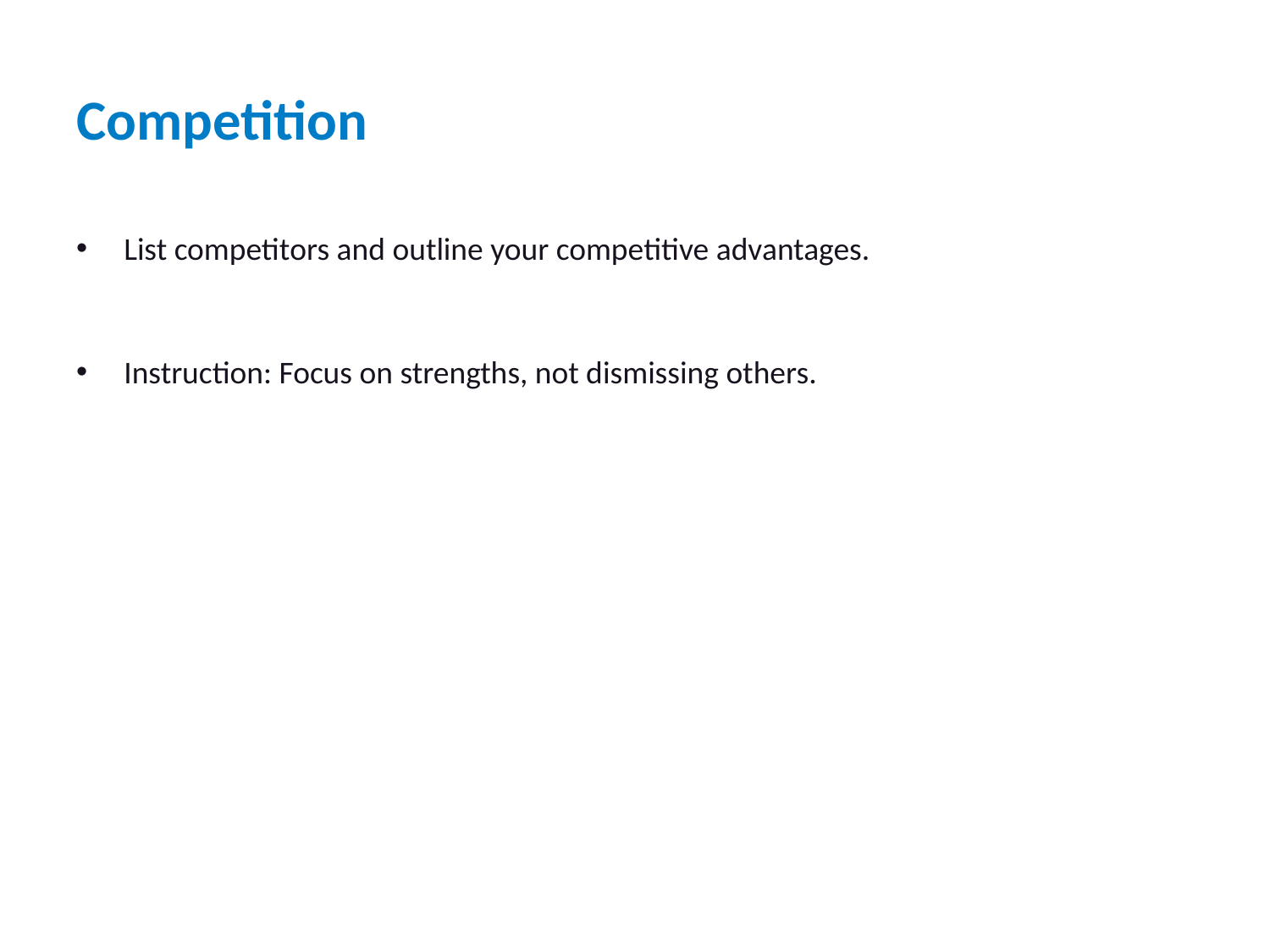

# Competition
List competitors and outline your competitive advantages.

Instruction: Focus on strengths, not dismissing others.